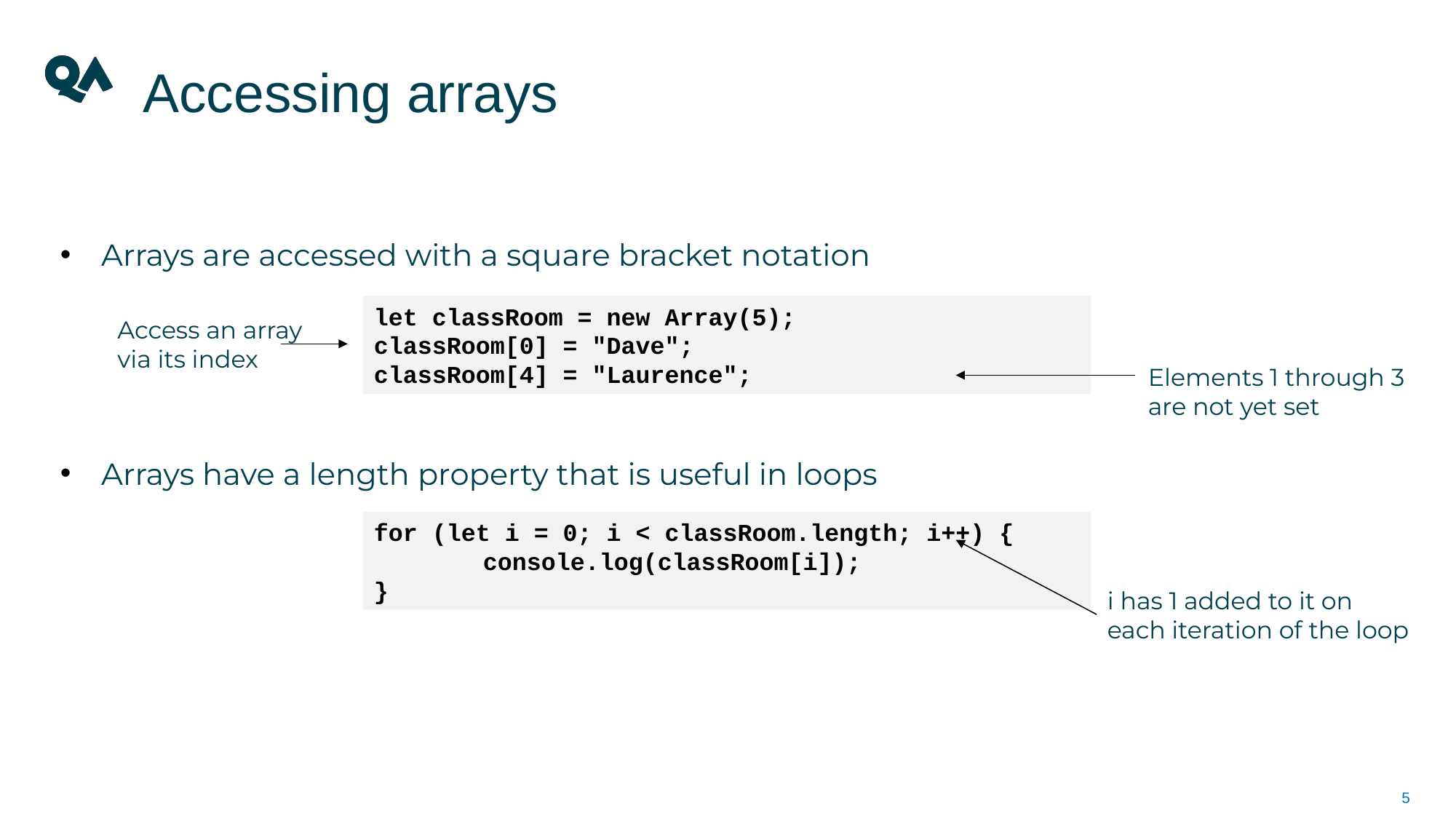

# Accessing arrays
Arrays are accessed with a square bracket notation

Arrays have a length property that is useful in loops

let classRoom = new Array(5);
classRoom[0] = "Dave";
classRoom[4] = "Laurence";
Access an array
via its index
Elements 1 through 3
are not yet set
for (let i = 0; i < classRoom.length; i++) {
	console.log(classRoom[i]);
}
i has 1 added to it on
each iteration of the loop